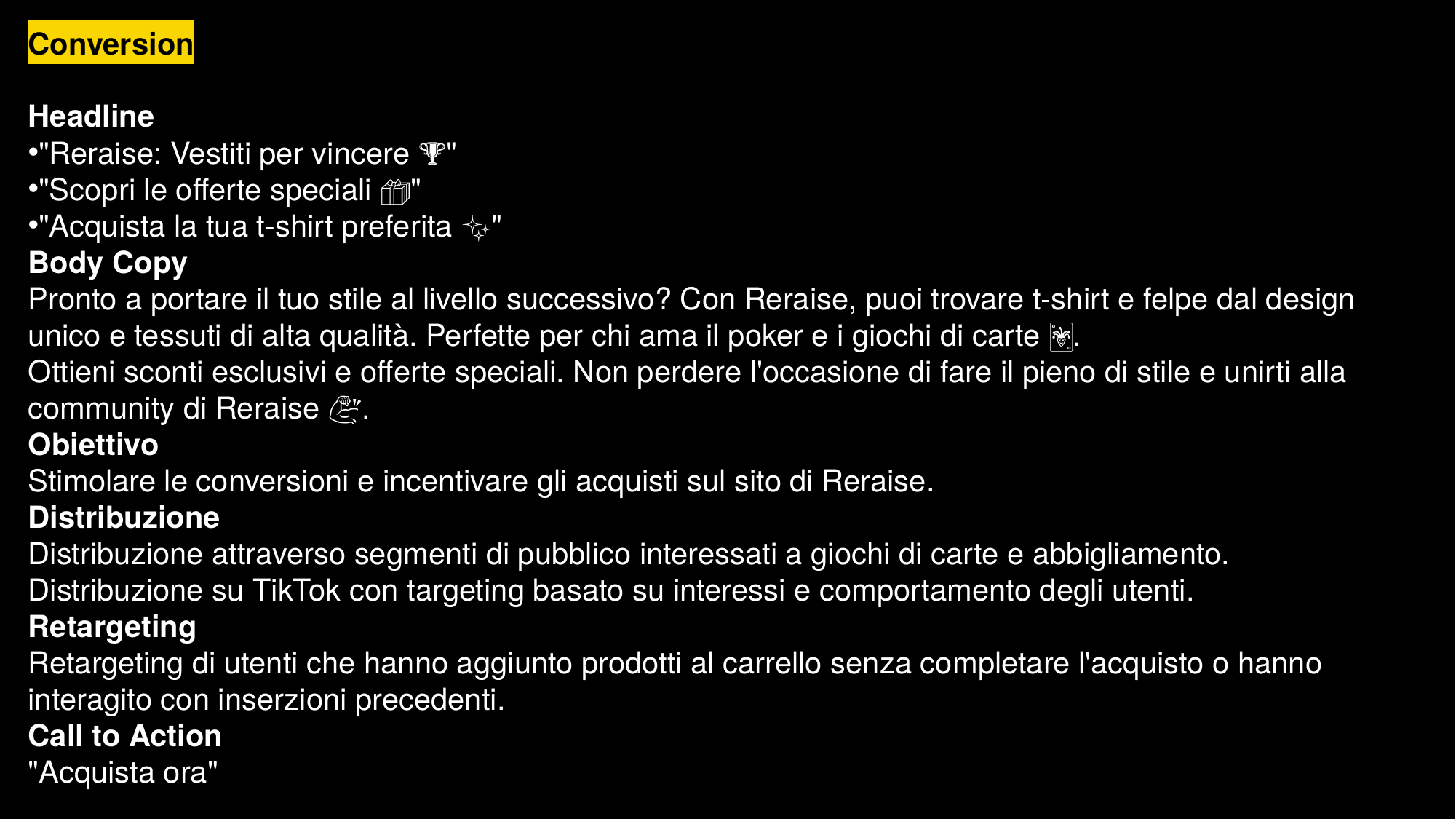

Conversion

Headline
"Reraise: Vestiti per vincere 🏆"
"Scopri le offerte speciali 🎁"
"Acquista la tua t-shirt preferita ✨"
Body Copy
Pronto a portare il tuo stile al livello successivo? Con Reraise, puoi trovare t-shirt e felpe dal design unico e tessuti di alta qualità. Perfette per chi ama il poker e i giochi di carte 🃏.
Ottieni sconti esclusivi e offerte speciali. Non perdere l'occasione di fare il pieno di stile e unirti alla community di Reraise 💪.
Obiettivo
Stimolare le conversioni e incentivare gli acquisti sul sito di Reraise.
Distribuzione
Distribuzione attraverso segmenti di pubblico interessati a giochi di carte e abbigliamento. Distribuzione su TikTok con targeting basato su interessi e comportamento degli utenti.
Retargeting
Retargeting di utenti che hanno aggiunto prodotti al carrello senza completare l'acquisto o hanno interagito con inserzioni precedenti.
Call to Action
"Acquista ora"